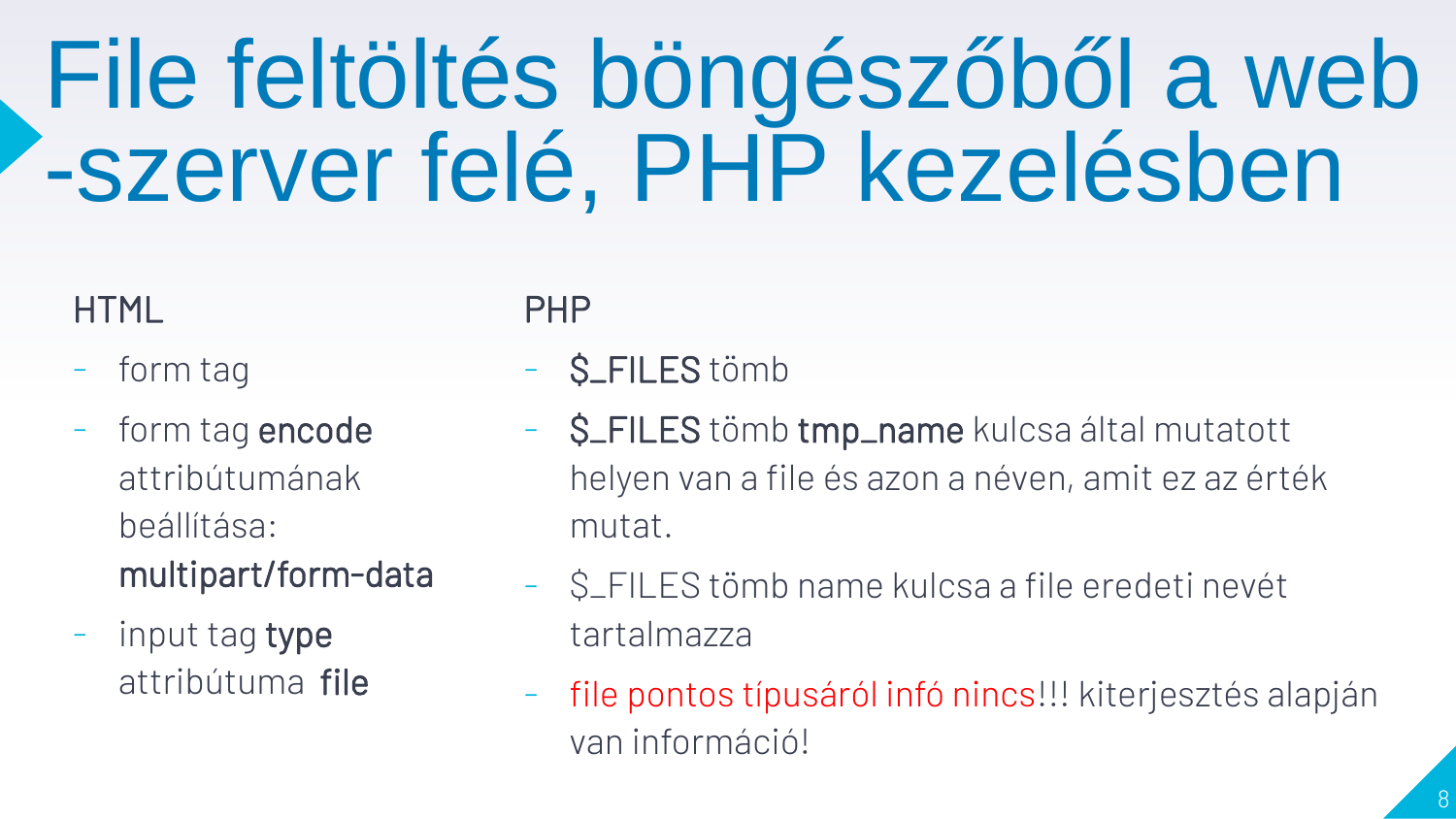

# File feltöltés böngészőből a web -szerver felé, PHP kezelésben
HTML
form tag
form tag encode attribútumának beállítása: multipart/form-data
input tag type attribútuma  file
PHP
$_FILES tömb
$_FILES tömb tmp_name kulcsa által mutatott helyen van a file és azon a néven, amit ez az érték mutat.
$_FILES tömb name kulcsa a file eredeti nevét tartalmazza
file pontos típusáról infó nincs!!! kiterjesztés alapján van információ!
8